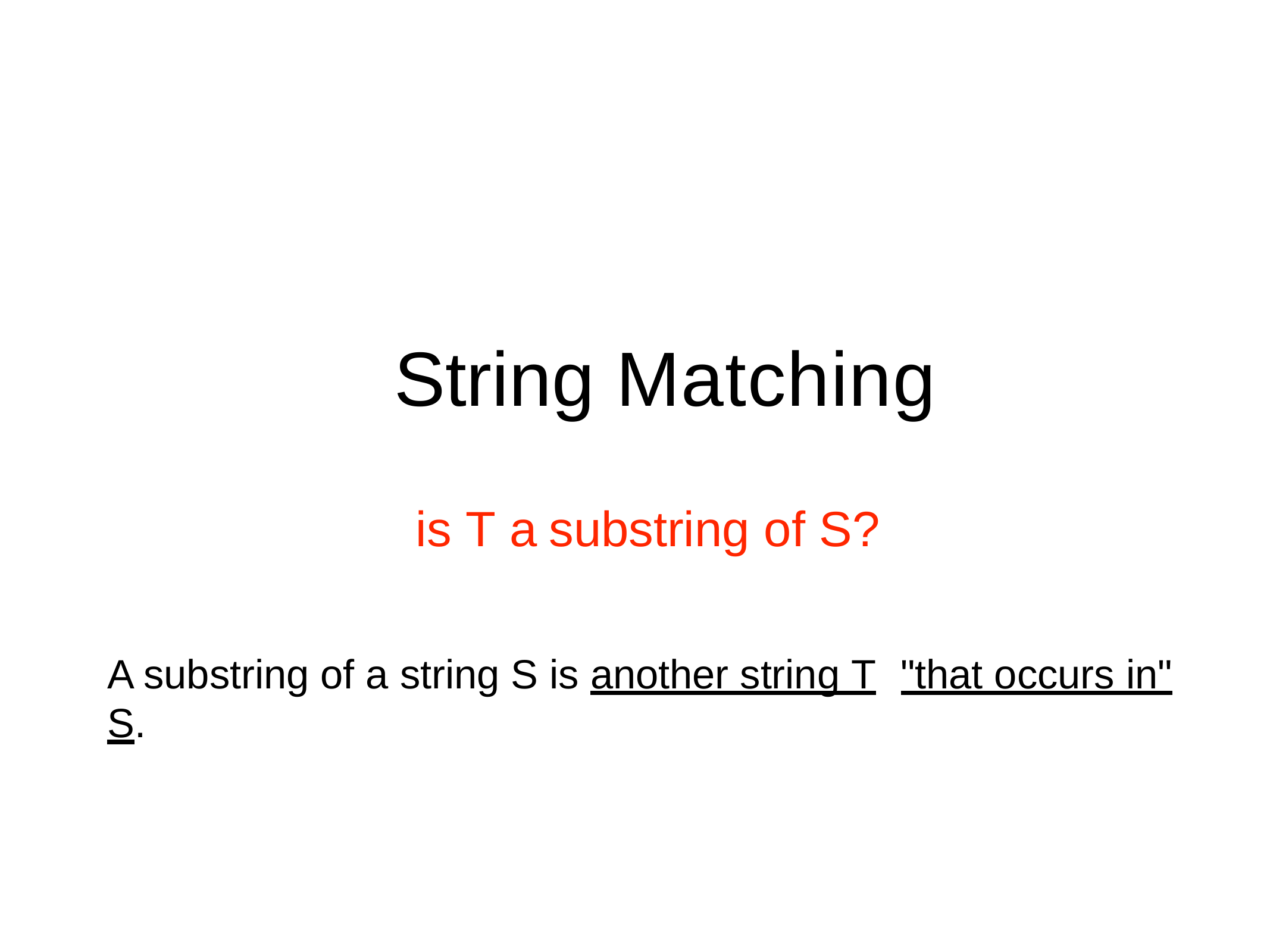

# String Matching
is T a	substring	of S?

A substring of a string S is another string T	"that occurs in" S.